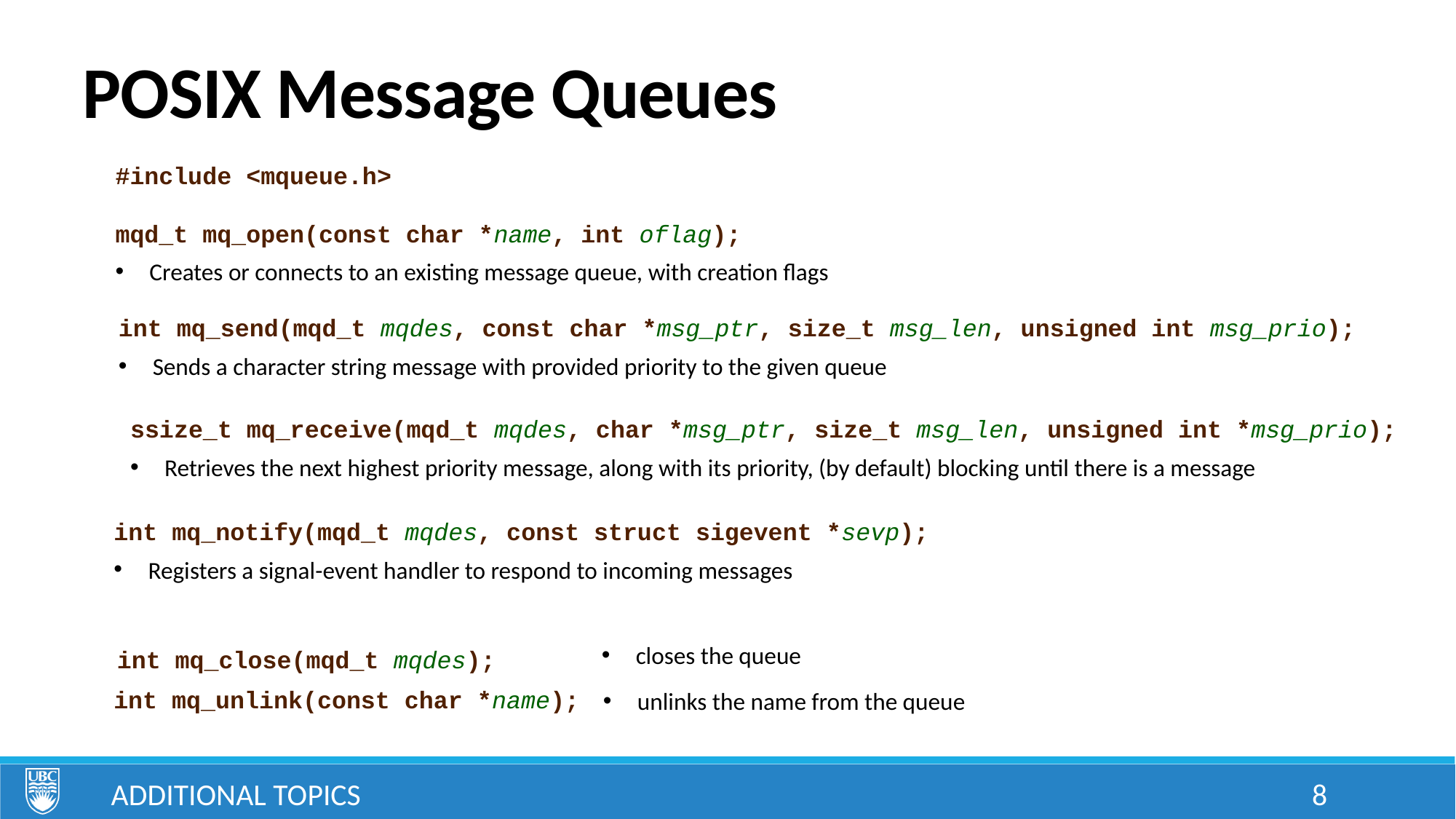

# POSIX Message Queues
#include <mqueue.h>

mqd_t mq_open(const char *name, int oflag);
Creates or connects to an existing message queue, with creation flags
int mq_send(mqd_t mqdes, const char *msg_ptr, size_t msg_len, unsigned int msg_prio);
Sends a character string message with provided priority to the given queue

ssize_t mq_receive(mqd_t mqdes, char *msg_ptr, size_t msg_len, unsigned int *msg_prio);
Retrieves the next highest priority message, along with its priority, (by default) blocking until there is a message

int mq_notify(mqd_t mqdes, const struct sigevent *sevp);
Registers a signal-event handler to respond to incoming messages

closes the queue
int mq_close(mqd_t mqdes);
int mq_unlink(const char *name);
unlinks the name from the queue
Additional Topics
8